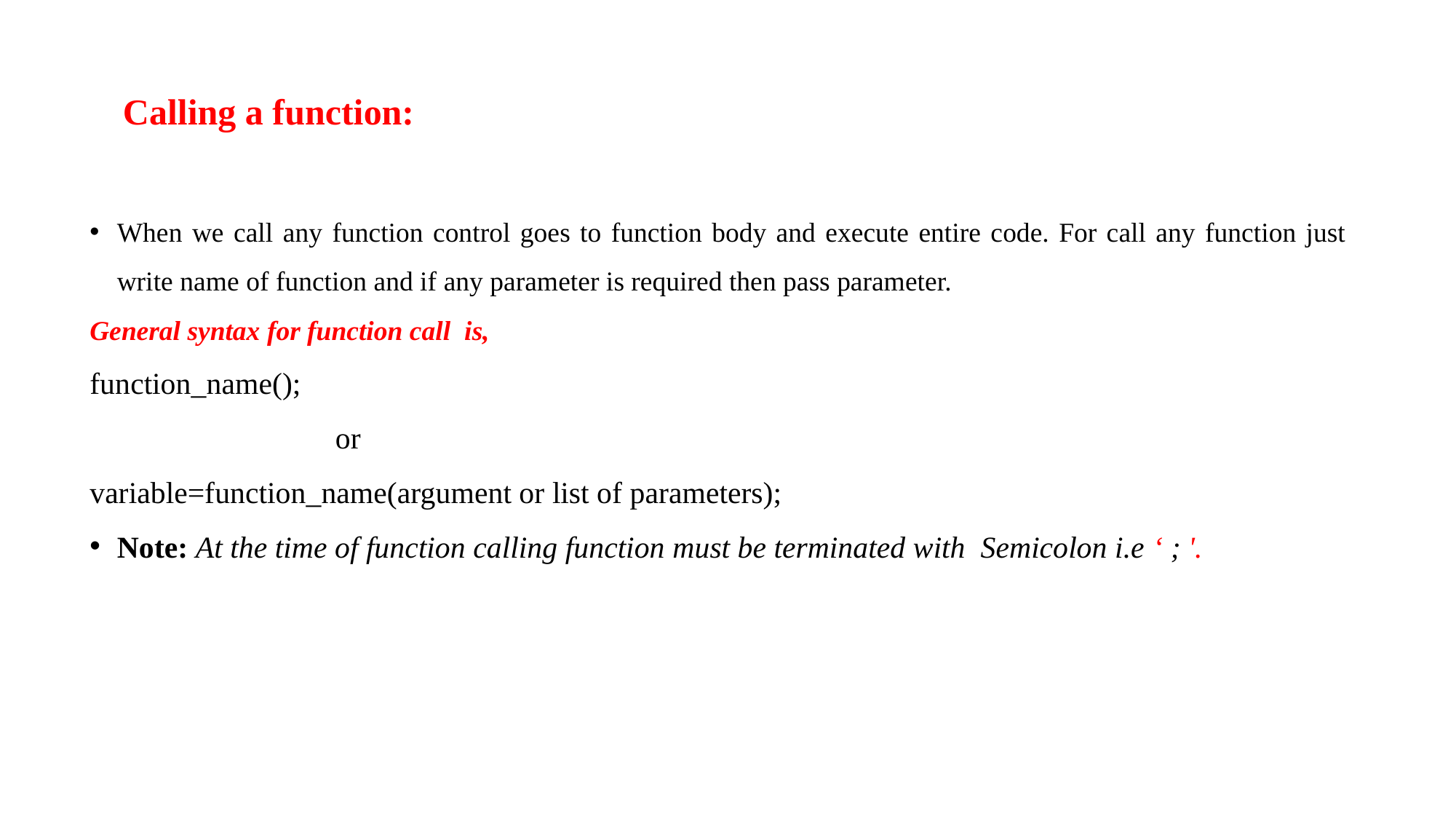

# Calling a function:
When we call any function control goes to function body and execute entire code. For call any function just write name of function and if any parameter is required then pass parameter.
General syntax for function call  is,
function_name();
	 		or
variable=function_name(argument or list of parameters);
Note: At the time of function calling function must be terminated with  Semicolon i.e ‘ ; '.